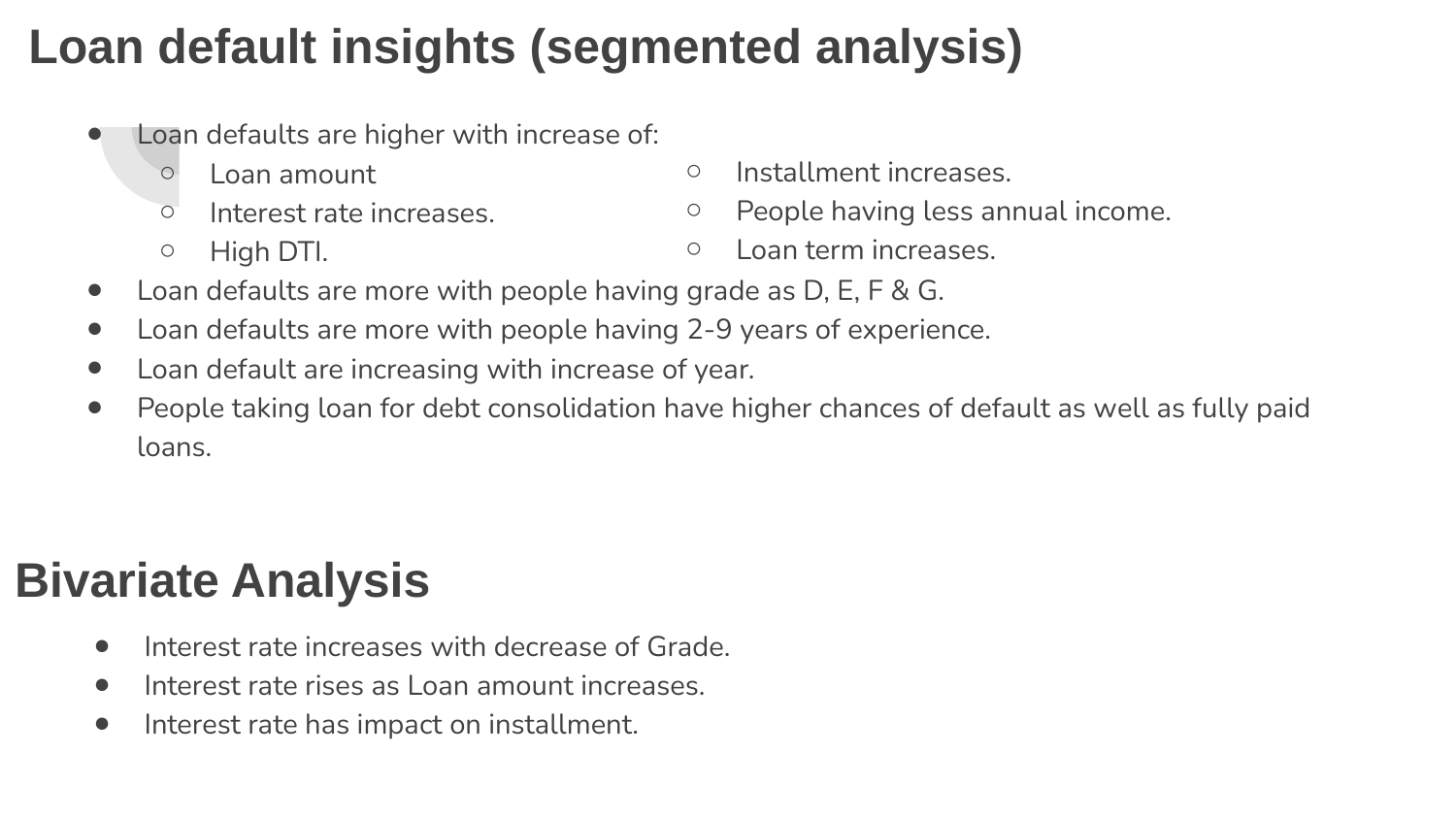

# Loan default insights (segmented analysis)

Installment increases.
People having less annual income.
Loan term increases.
Loan defaults are higher with increase of:
Loan amount
Interest rate increases.
High DTI.
Loan defaults are more with people having grade as D, E, F & G.
Loan defaults are more with people having 2-9 years of experience.
Loan default are increasing with increase of year.
People taking loan for debt consolidation have higher chances of default as well as fully paid loans.

Bivariate Analysis
Interest rate increases with decrease of Grade.
Interest rate rises as Loan amount increases.
Interest rate has impact on installment.